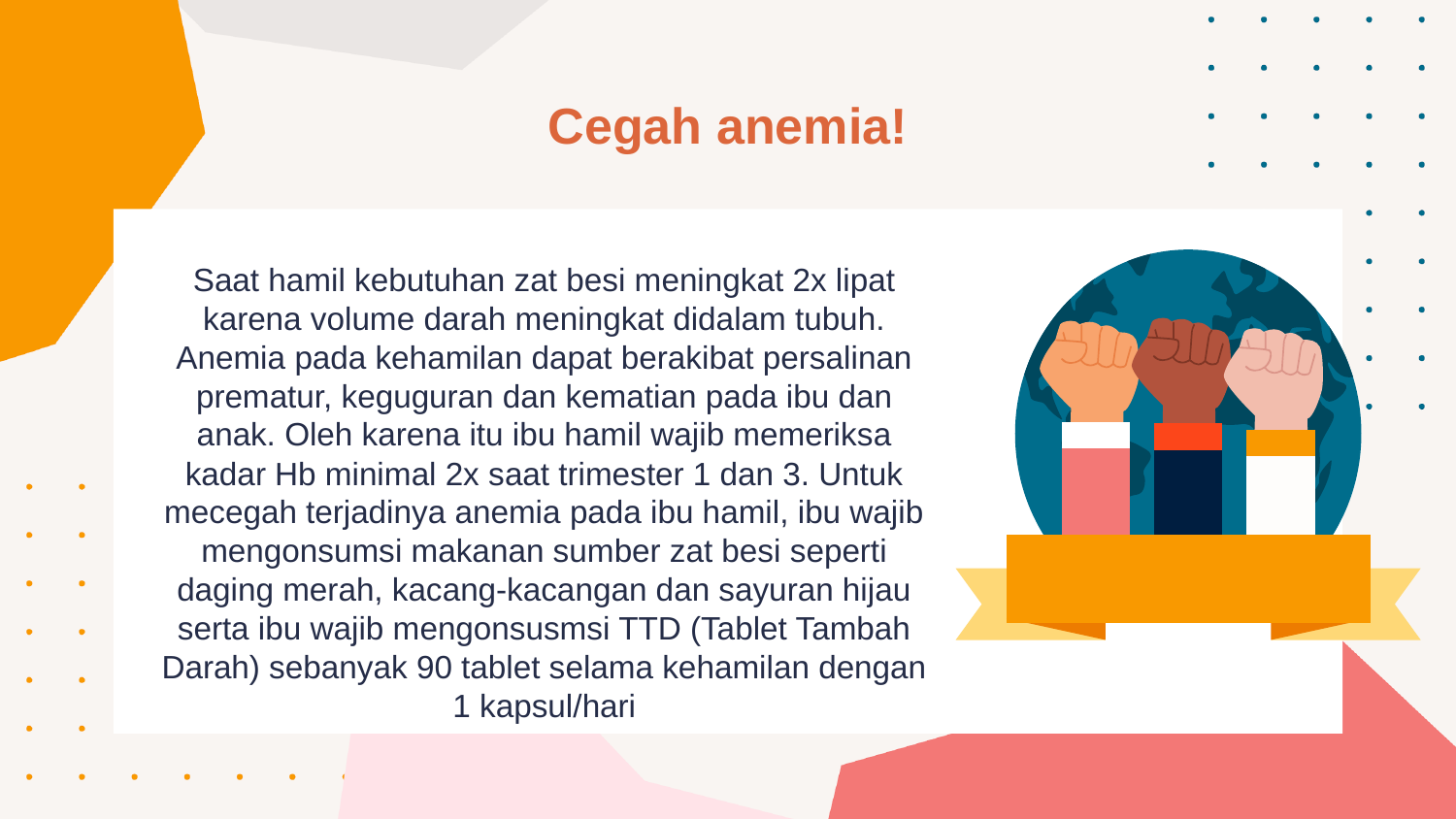

Cegah anemia!

# Saat hamil kebutuhan zat besi meningkat 2x lipat karena volume darah meningkat didalam tubuh. Anemia pada kehamilan dapat berakibat persalinan prematur, keguguran dan kematian pada ibu dan anak. Oleh karena itu ibu hamil wajib memeriksa kadar Hb minimal 2x saat trimester 1 dan 3. Untuk mecegah terjadinya anemia pada ibu hamil, ibu wajib mengonsumsi makanan sumber zat besi seperti daging merah, kacang-kacangan dan sayuran hijau serta ibu wajib mengonsusmsi TTD (Tablet Tambah Darah) sebanyak 90 tablet selama kehamilan dengan 1 kapsul/hari